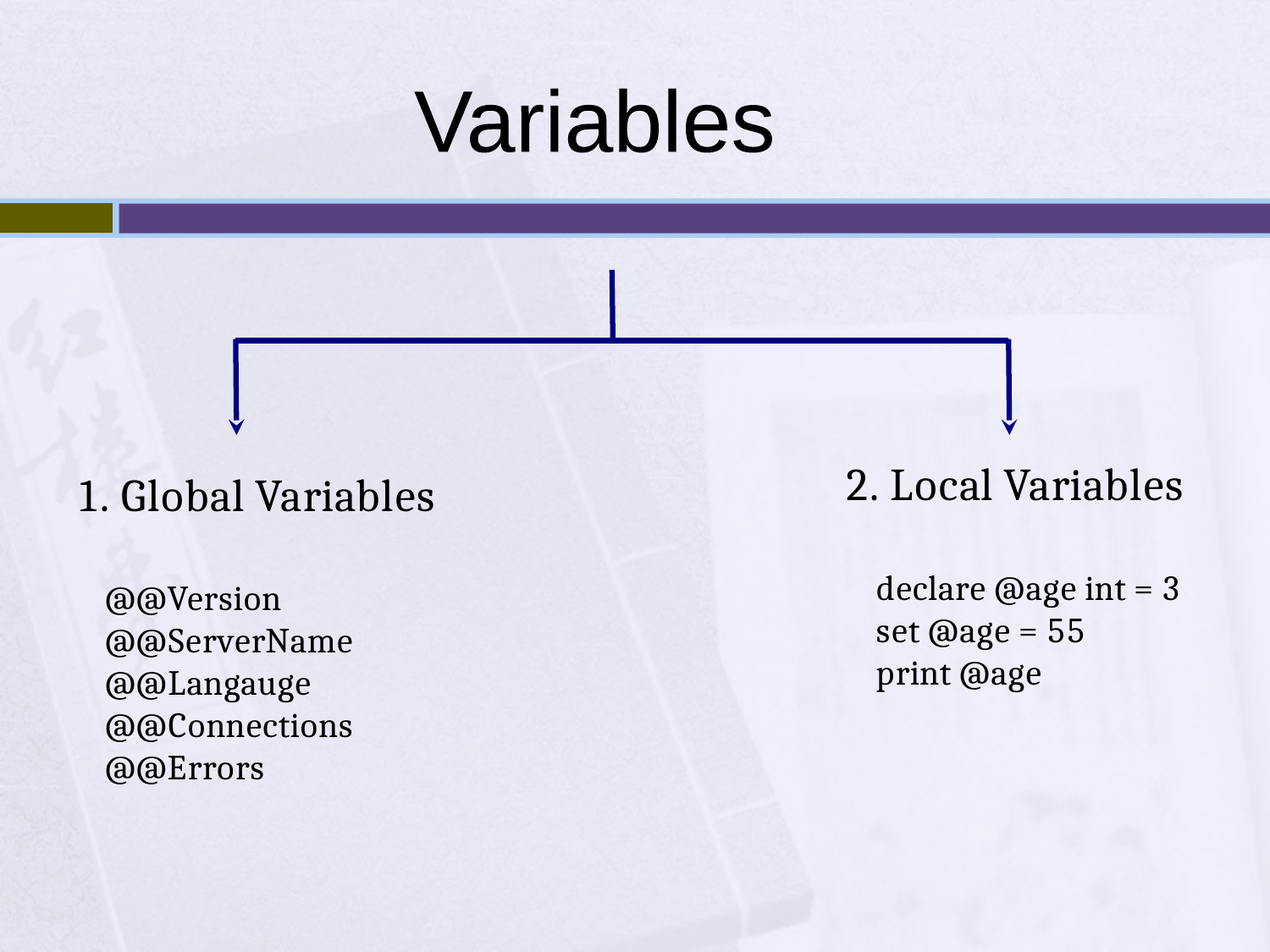

Variables
2. Local Variables

declare @age int = 3
set @age = 55
print @age
1. Global Variables

@@Version
@@ServerName
@@Langauge
@@Connections
@@Errors